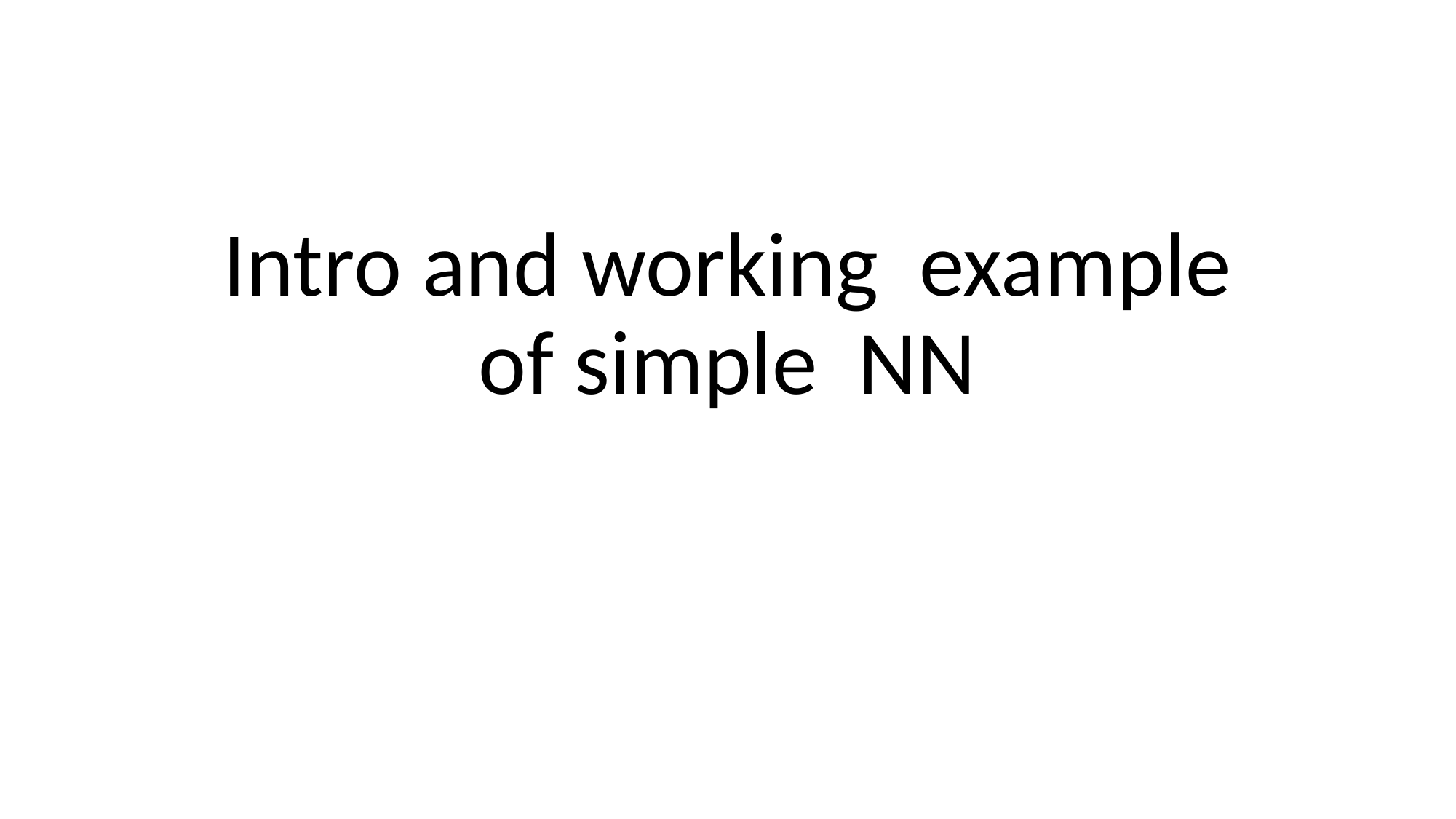

# Intro and working  example of simple  NN